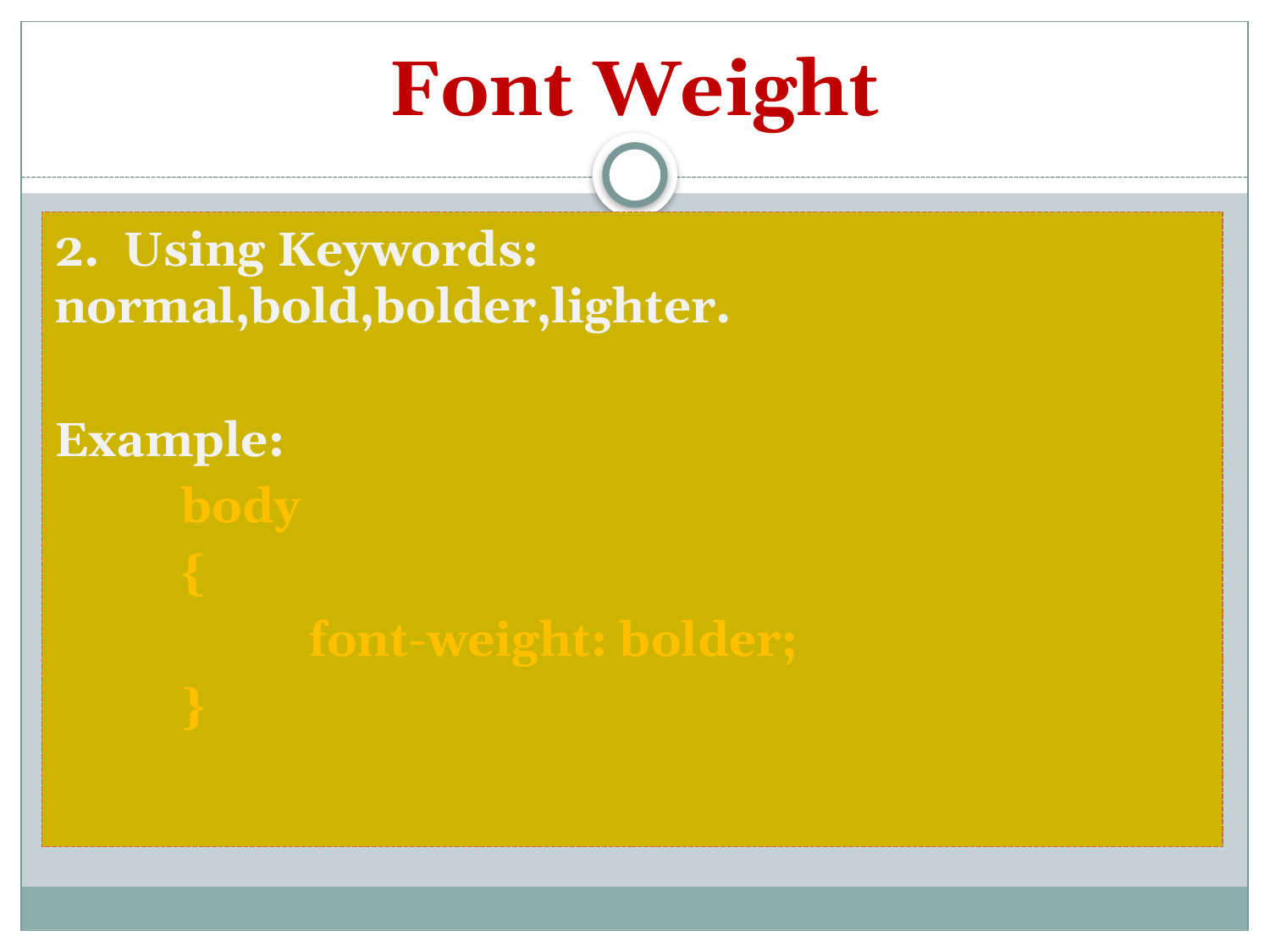

# Font Weight
2.  Using Keywords: normal,bold,bolder,lighter.

Example:
	body
	{
		font-weight: bolder;
	}